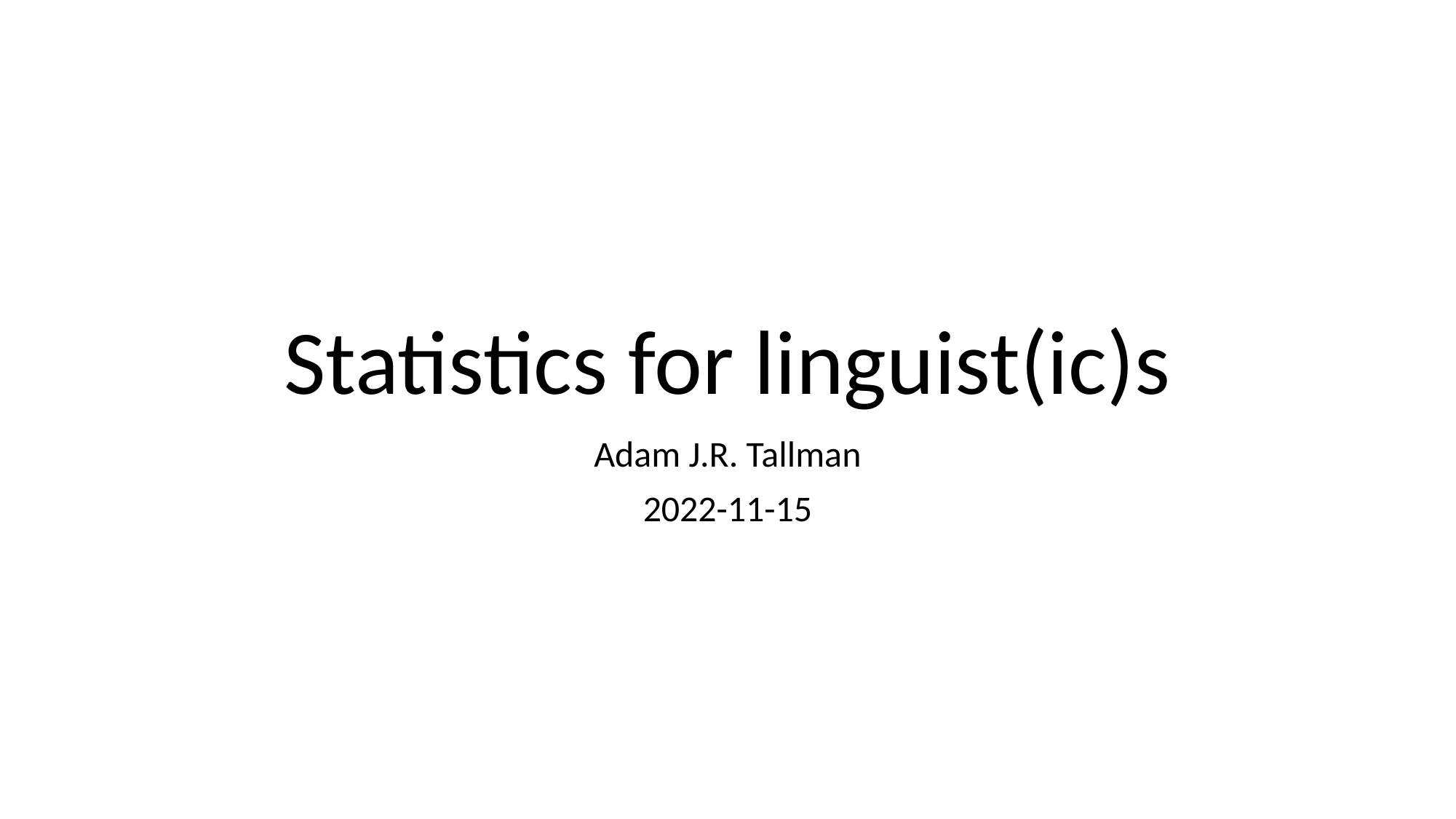

# Statistics for linguist(ic)s
Adam J.R. Tallman
2022-11-15